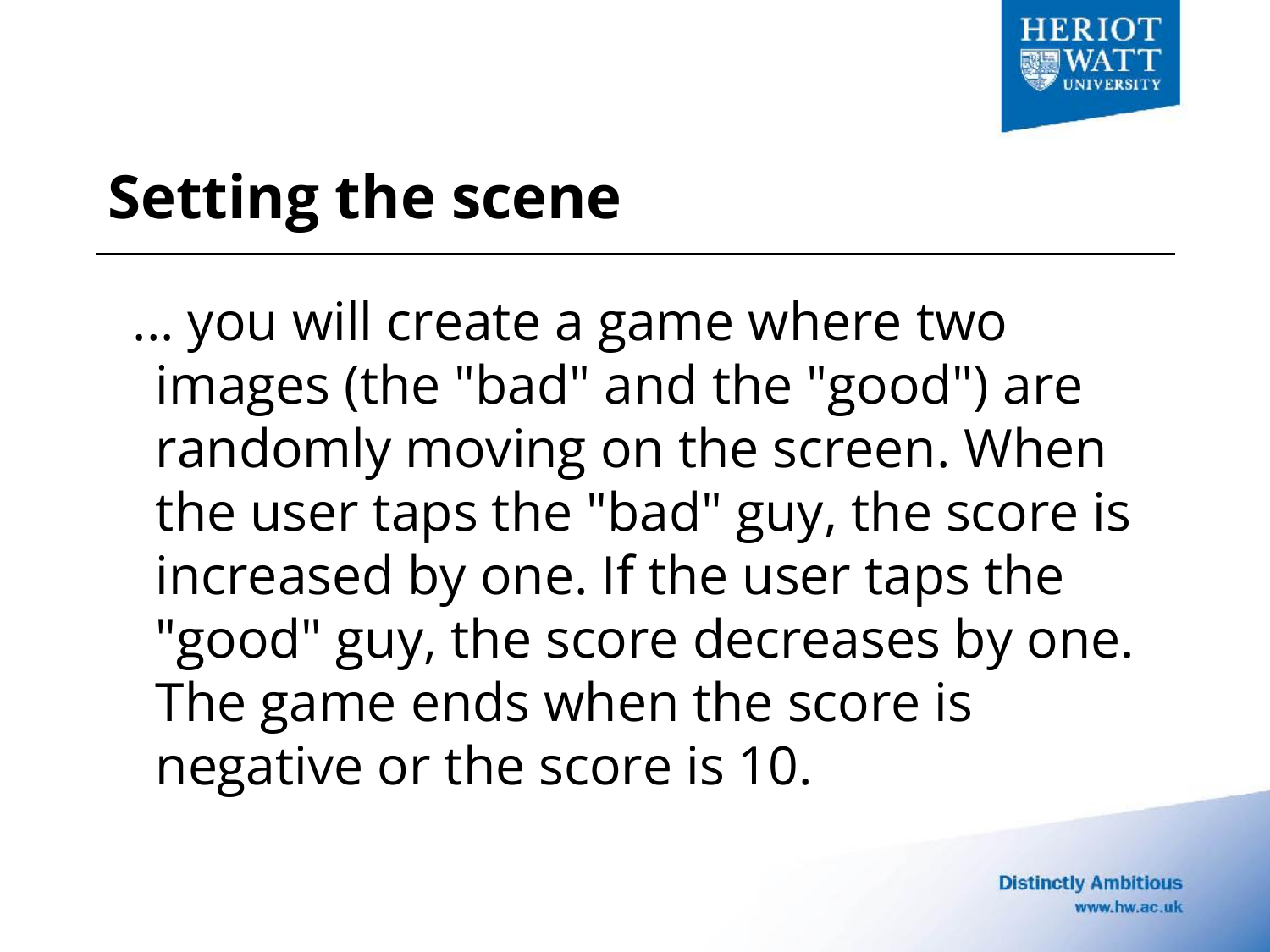

# Setting the scene
... you will create a game where two images (the "bad" and the "good") are randomly moving on the screen. When the user taps the "bad" guy, the score is increased by one. If the user taps the "good" guy, the score decreases by one. The game ends when the score is negative or the score is 10.